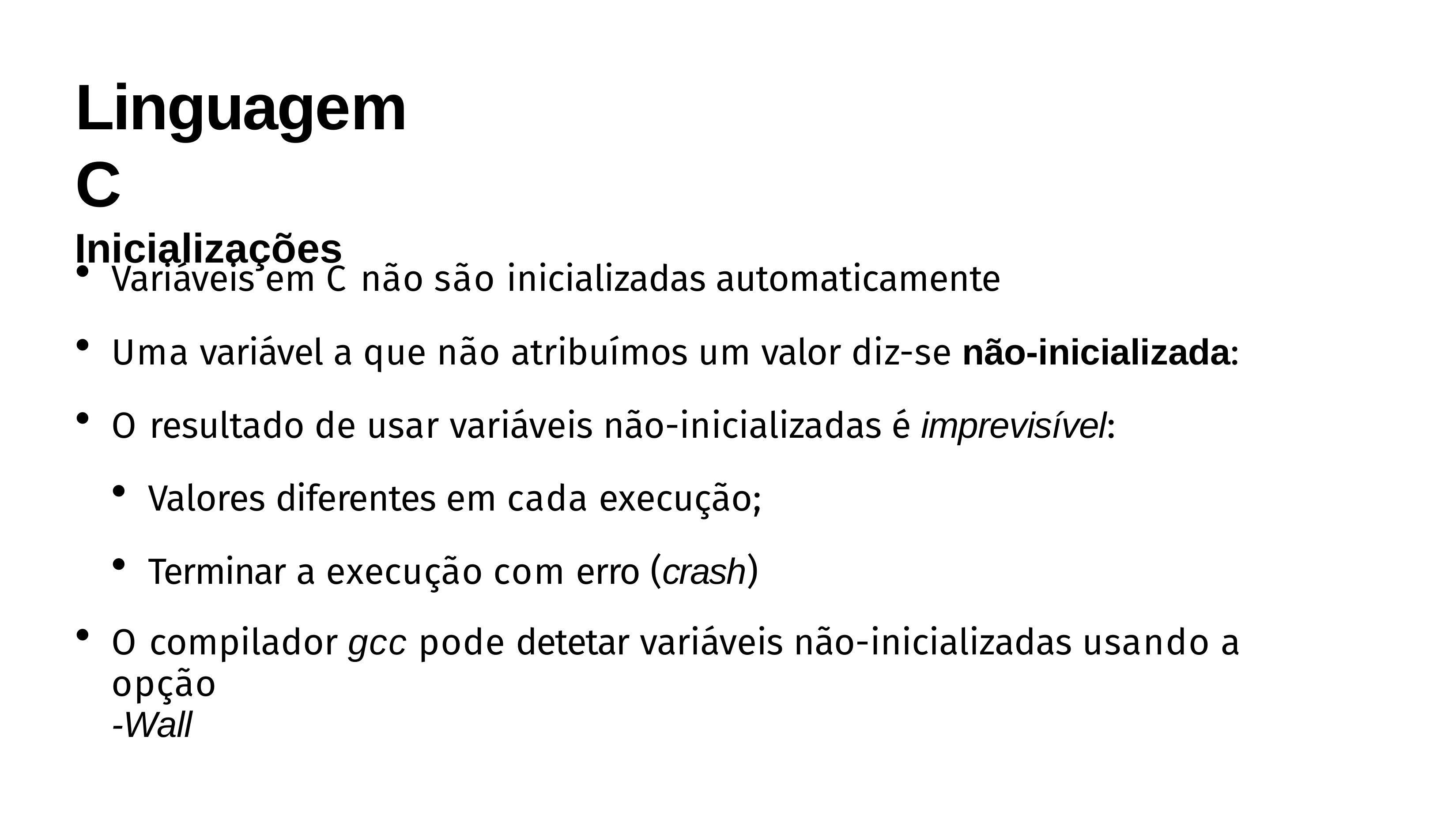

# Linguagem C
Inicializações
Variáveis em C não são inicializadas automaticamente
Uma variável a que não atribuímos um valor diz-se não-inicializada:
O resultado de usar variáveis não-inicializadas é imprevisível:
Valores diferentes em cada execução;
Terminar a execução com erro (crash)
O compilador gcc pode detetar variáveis não-inicializadas usando a opção
-Wall